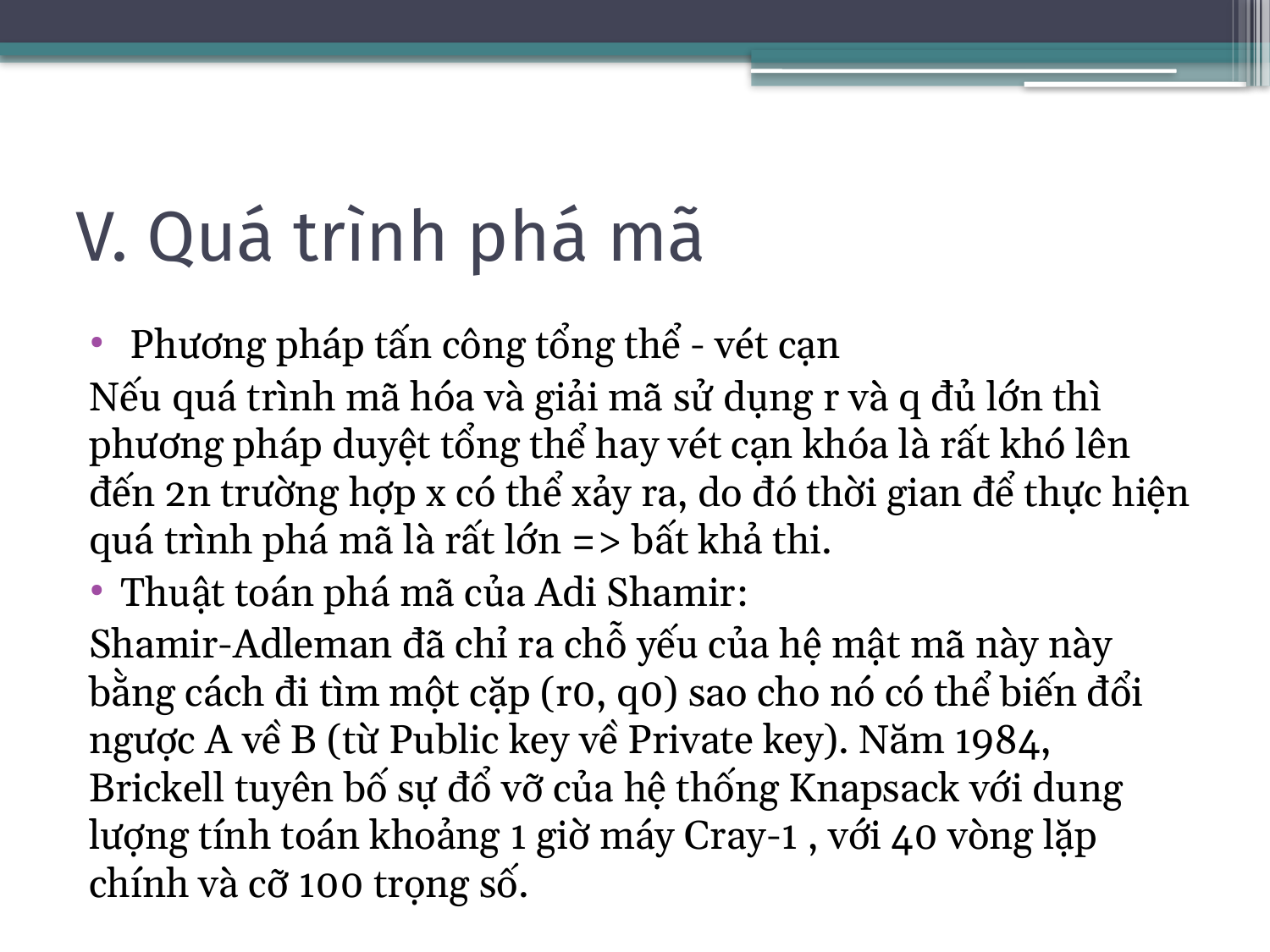

# V. Quá trình phá mã
 Phương pháp tấn công tổng thể - vét cạn
Nếu quá trình mã hóa và giải mã sử dụng r và q đủ lớn thì phương pháp duyệt tổng thể hay vét cạn khóa là rất khó lên đến 2n trường hợp x có thể xảy ra, do đó thời gian để thực hiện quá trình phá mã là rất lớn => bất khả thi.
Thuật toán phá mã của Adi Shamir:
Shamir-Adleman đã chỉ ra chỗ yếu của hệ mật mã này này bằng cách đi tìm một cặp (r0, q0) sao cho nó có thể biến đổi ngược A về B (từ Public key về Private key). Năm 1984, Brickell tuyên bố sự đổ vỡ của hệ thống Knapsack với dung lượng tính toán khoảng 1 giờ máy Cray-1 , với 40 vòng lặp chính và cỡ 100 trọng số.